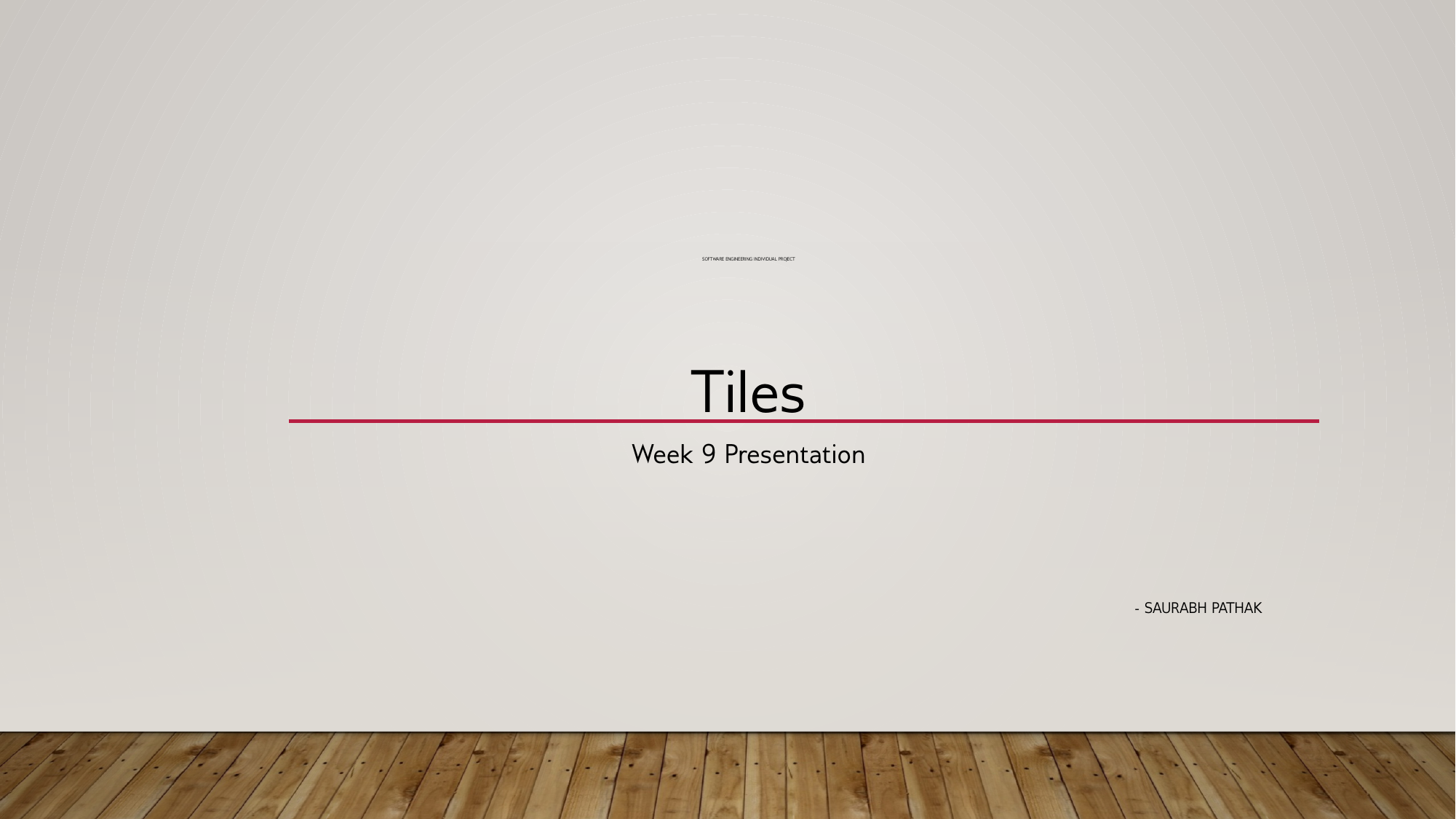

# Software Engineering Individual Project
Tiles
Week 9 Presentation
- Saurabh Pathak